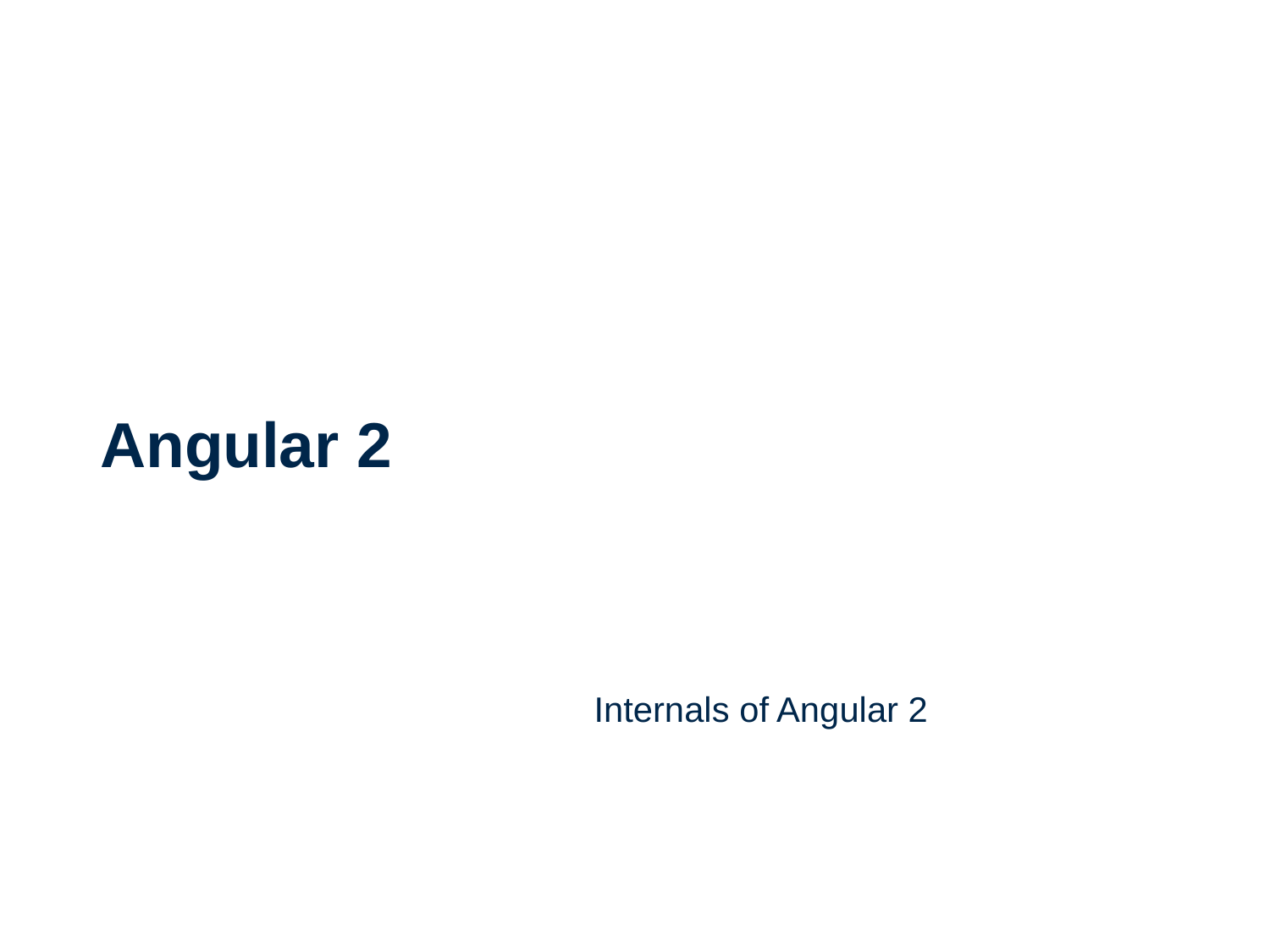

# Angular 2
Internals of Angular 2